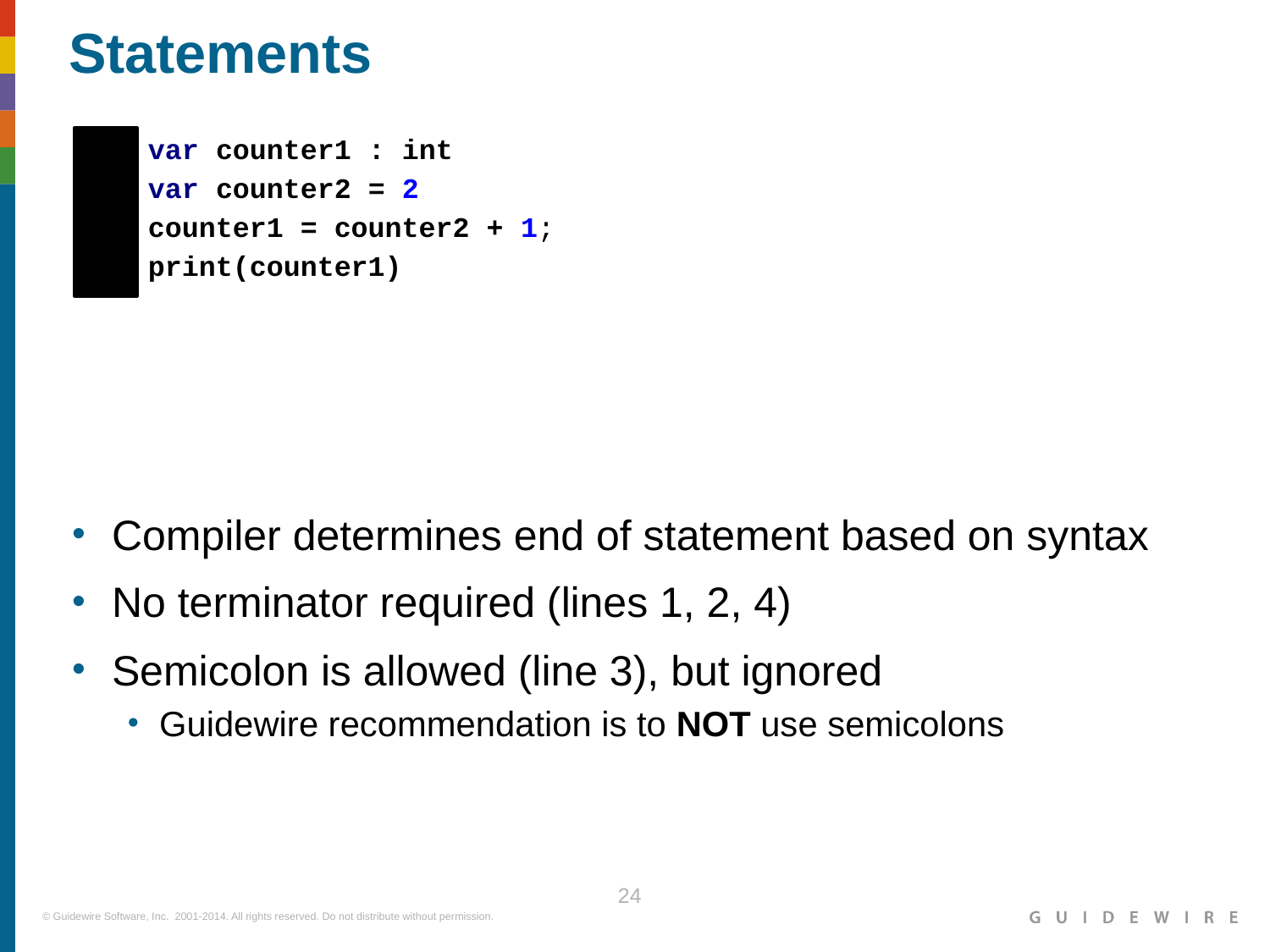

Statements
  1  var counter1 : int
  2  var counter2 = 2
  3  counter1 = counter2 + 1;
  4  print(counter1)

Compiler determines end of statement based on syntax
No terminator required (lines 1, 2, 4)
Semicolon is allowed (line 3), but ignored
Guidewire recommendation is to NOT use semicolons